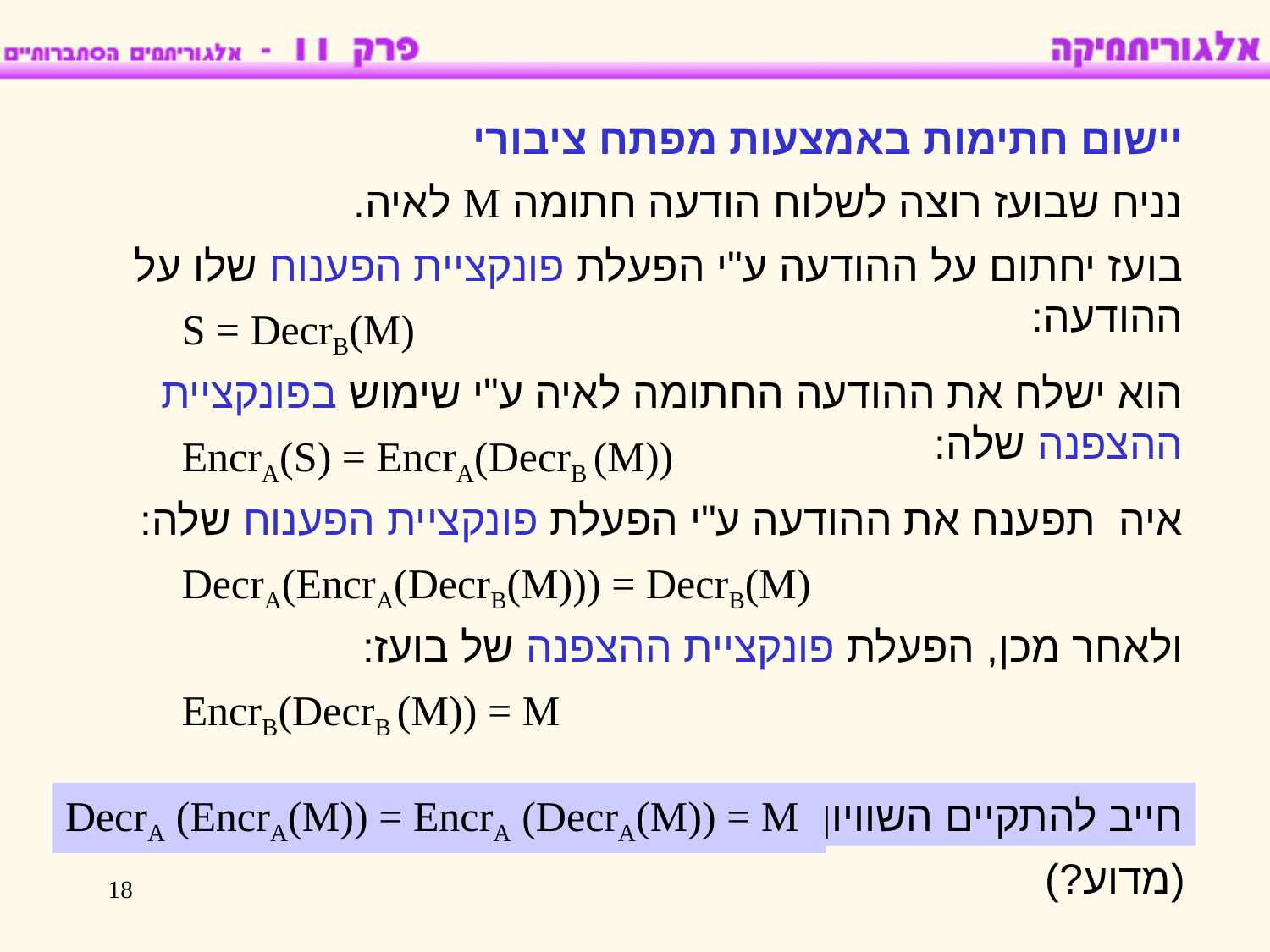

יישום חתימות באמצעות מפתח ציבורי
נניח שבועז רוצה לשלוח הודעה חתומה M לאיה.
בועז יחתום על ההודעה ע"י הפעלת פונקציית הפענוח שלו על ההודעה:
S = DecrB(M)
הוא ישלח את ההודעה החתומה לאיה ע"י שימוש בפונקציית ההצפנה שלה:
EncrA(S) = EncrA(DecrB (M))
איה  תפענח את ההודעה ע"י הפעלת פונקציית הפענוח שלה:
DecrA(EncrA(DecrB(M))) = DecrB(M)
ולאחר מכן, הפעלת פונקציית ההצפנה של בועז:
EncrB(DecrB (M)) = M
DecrA (EncrA(M)) = EncrA (DecrA(M)) = M
חייב להתקיים השוויון:
(מדוע?)

18